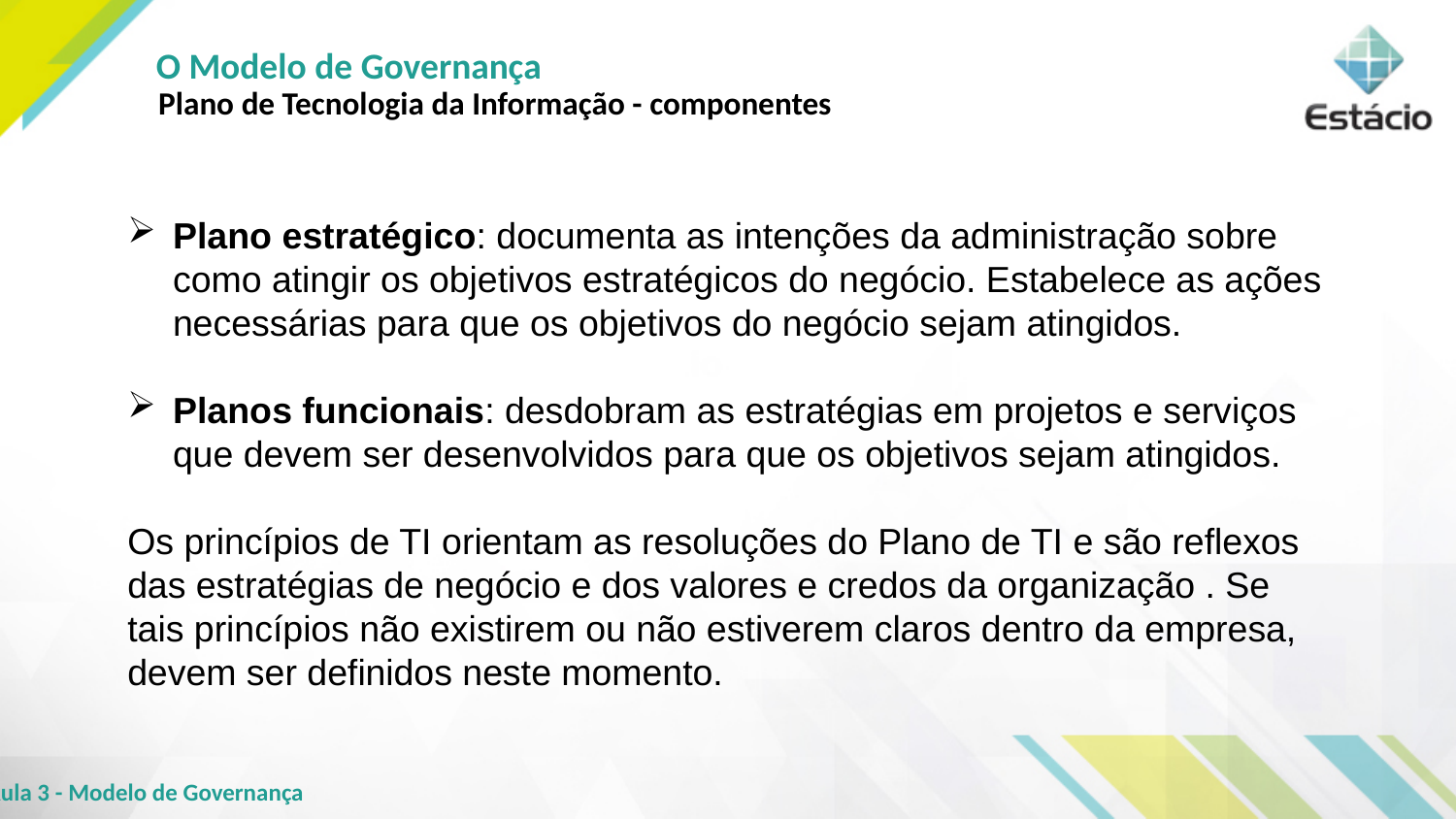

O Modelo de Governança
Plano de Tecnologia da Informação - componentes
Plano estratégico: documenta as intenções da administração sobre como atingir os objetivos estratégicos do negócio. Estabelece as ações necessárias para que os objetivos do negócio sejam atingidos.

Planos funcionais: desdobram as estratégias em projetos e serviços que devem ser desenvolvidos para que os objetivos sejam atingidos.

Os princípios de TI orientam as resoluções do Plano de TI e são reflexos das estratégias de negócio e dos valores e credos da organização . Se tais princípios não existirem ou não estiverem claros dentro da empresa, devem ser definidos neste momento.
Aula 3 - Modelo de Governança